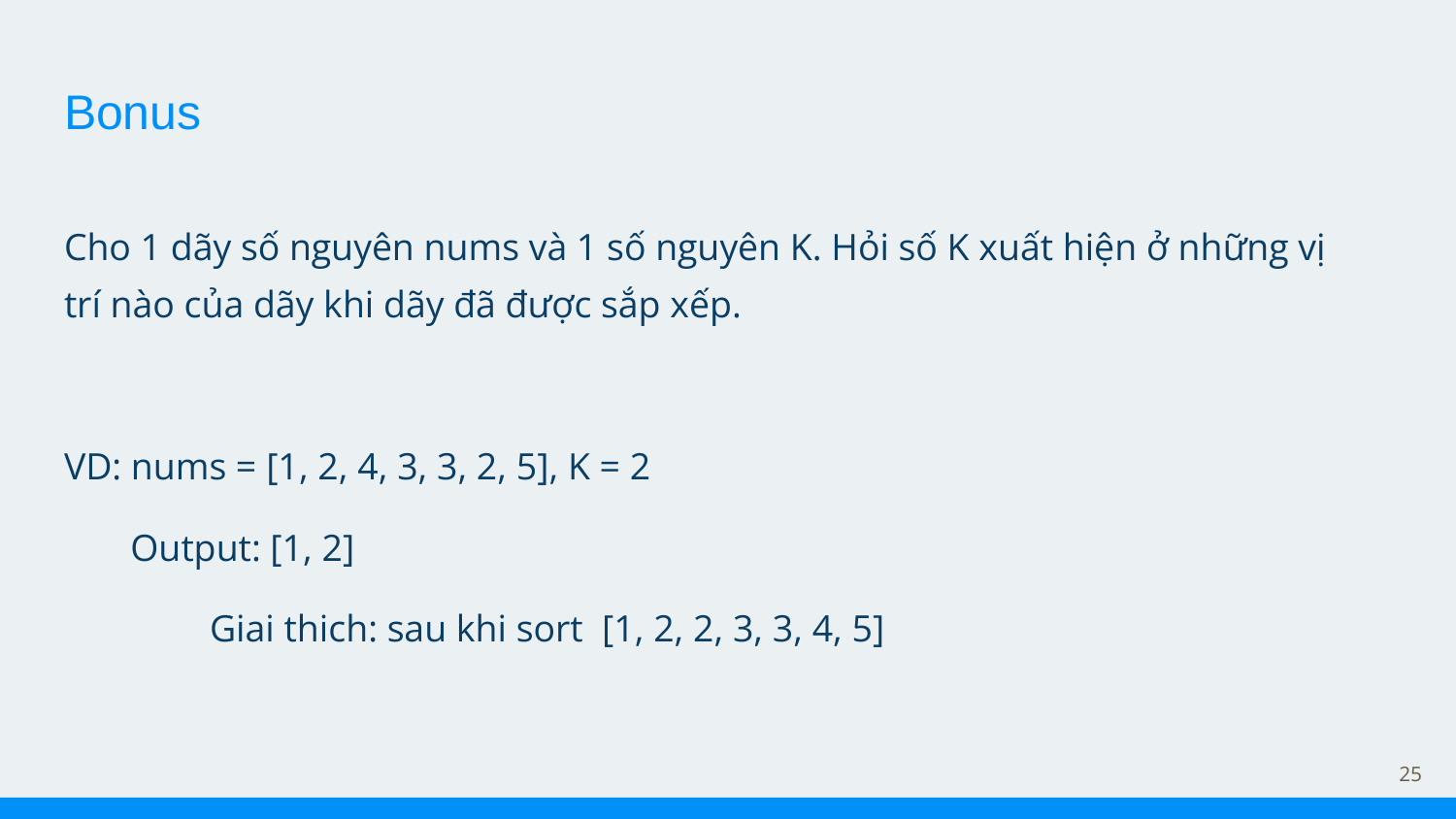

# Bonus
Cho 1 dãy số nguyên nums và 1 số nguyên K. Hỏi số K xuất hiện ở những vị trí nào của dãy khi dãy đã được sắp xếp.

VD: nums = [1, 2, 4, 3, 3, 2, 5], K = 2
       Output: [1, 2]
	Giai thich: sau khi sort  [1, 2, 2, 3, 3, 4, 5]
25